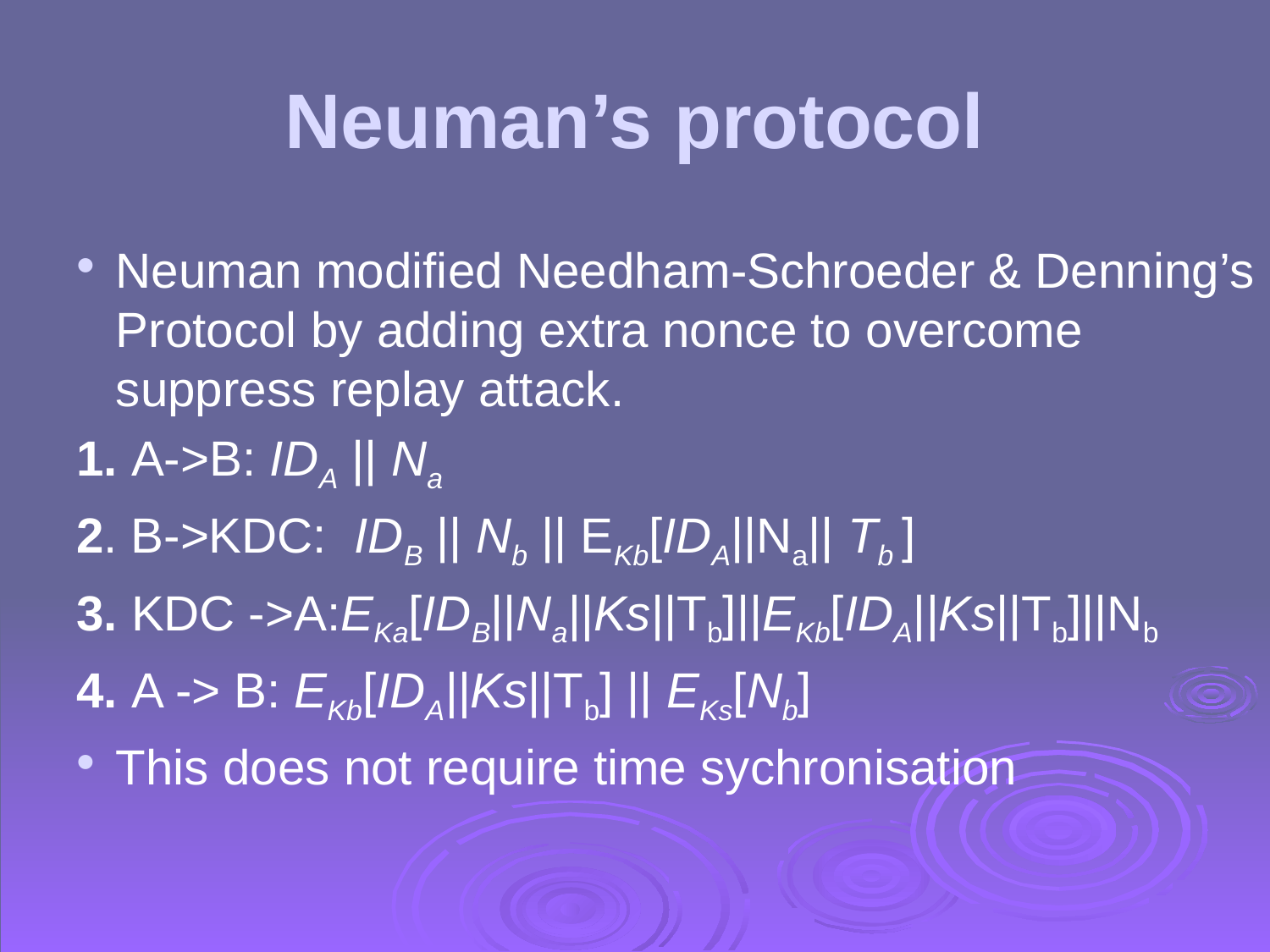

# Neuman’s protocol
Neuman modified Needham-Schroeder & Denning’s Protocol by adding extra nonce to overcome suppress replay attack.
1. A->B: IDA || Na
2. B->KDC:  IDB || Nb || EKb[IDA||Na|| Tb ]
3. KDC ->A:EKa[IDB||Na||Ks||Tb]||EKb[IDA||Ks||Tb]||Nb
4. A -> B: EKb[IDA||Ks||Tb] || EKs[Nb]
This does not require time sychronisation